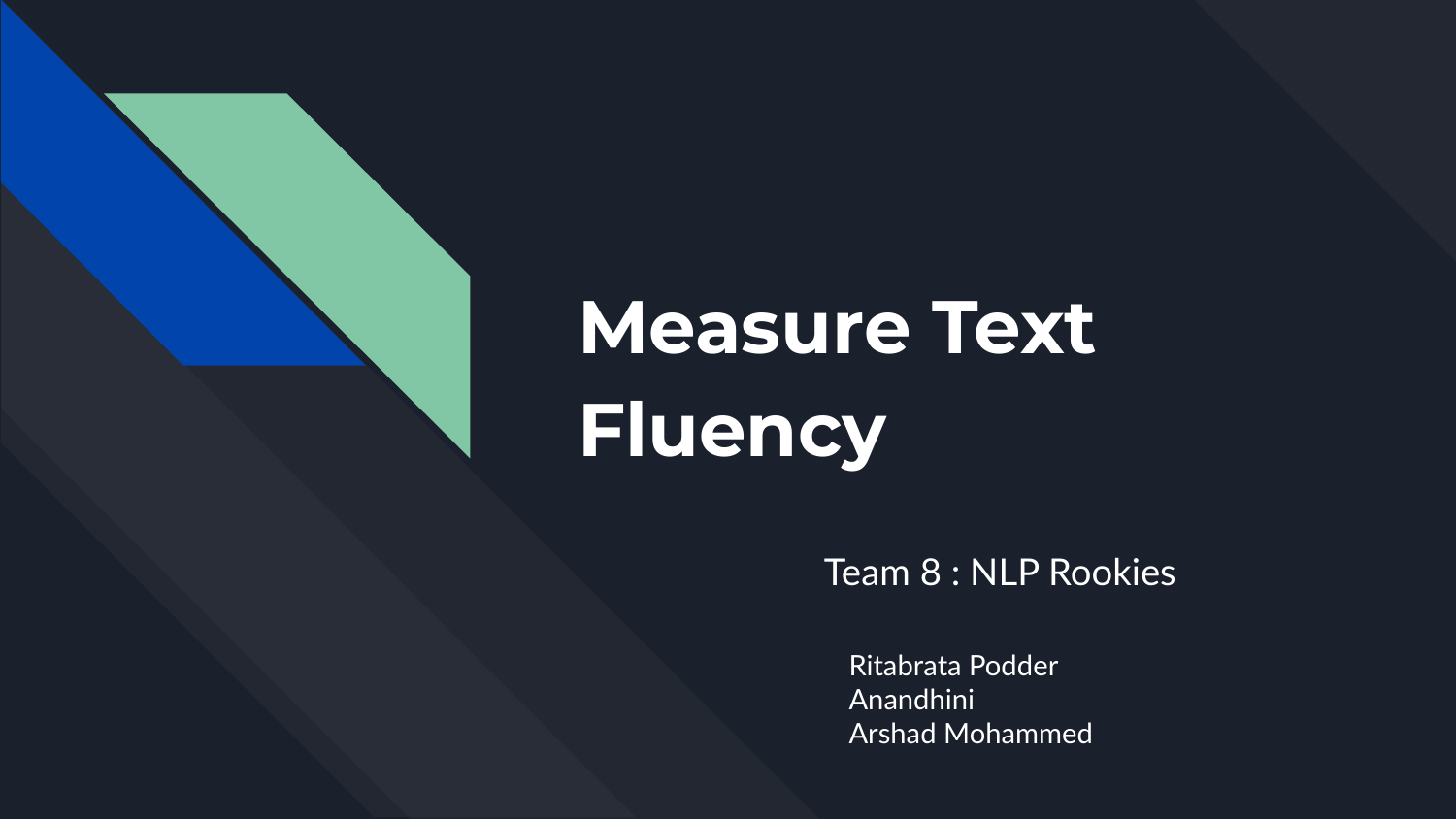

# Measure Text Fluency

Team 8 : NLP Rookies
Ritabrata Podder
Anandhini
Arshad Mohammed